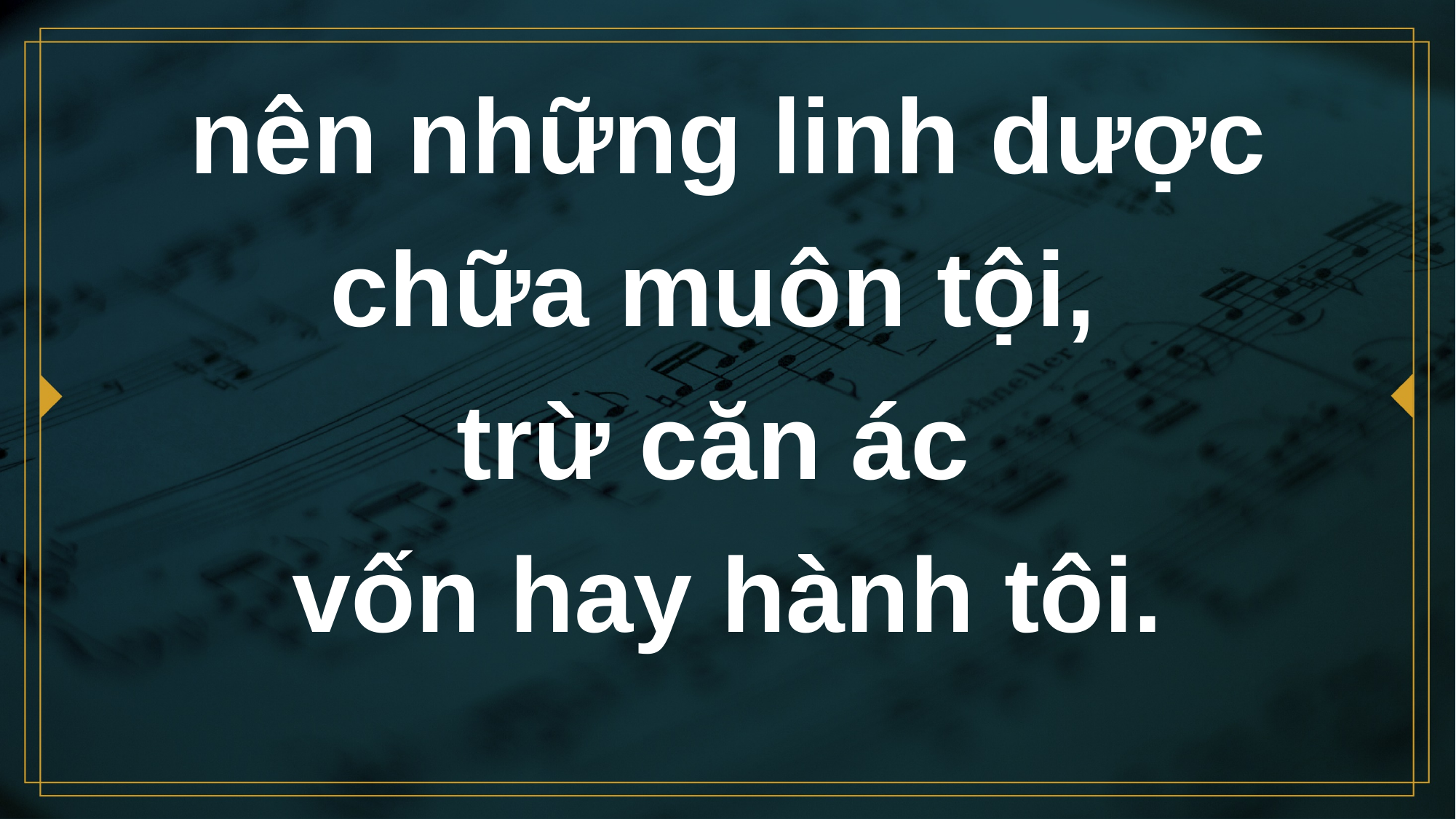

# nên những linh dược chữa muôn tội, trừ căn ác vốn hay hành tôi.